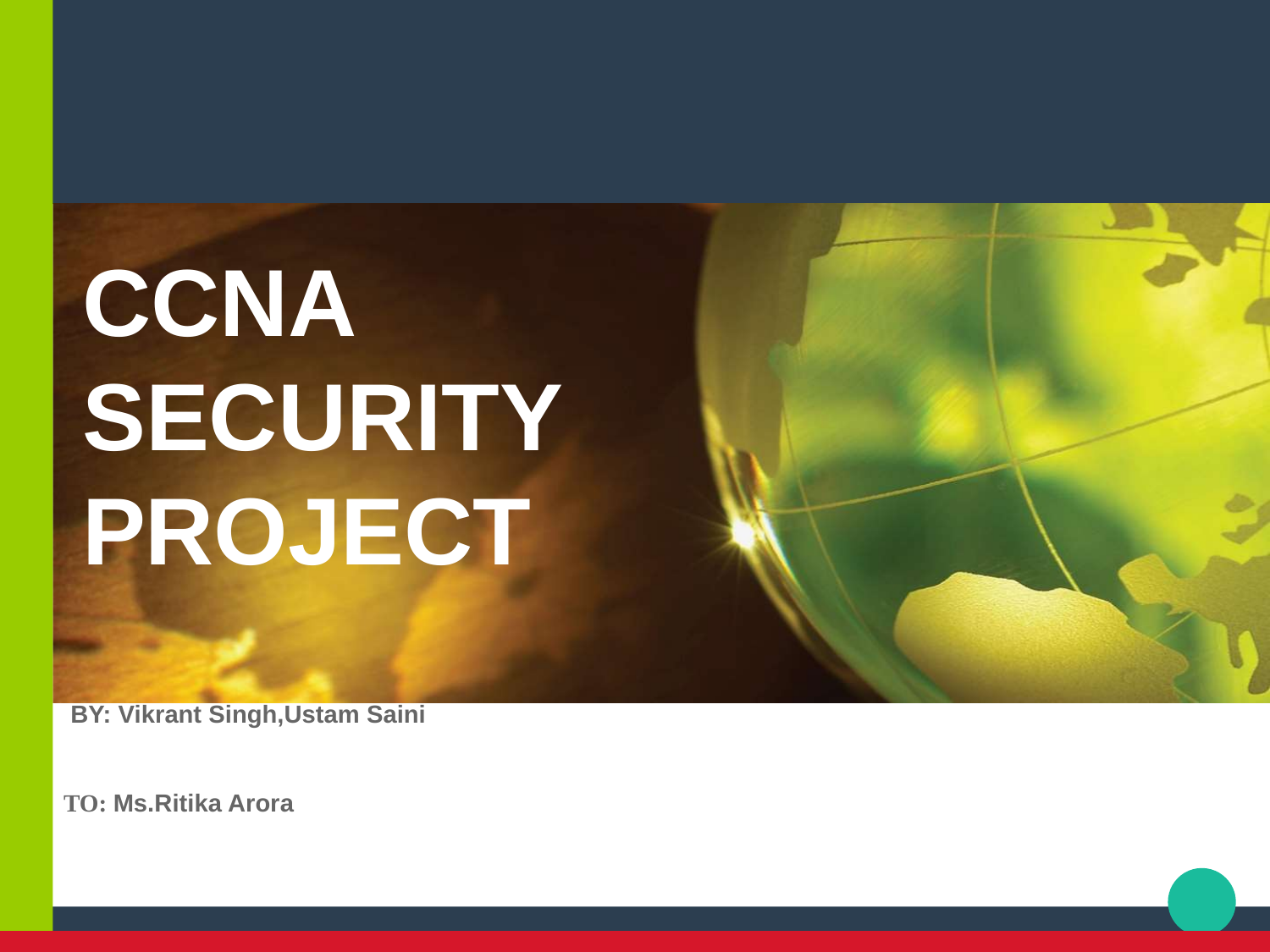

CCNA SECURITY
PROJECT
 BY: Vikrant Singh,Ustam Saini

TO: Ms.Ritika Arora